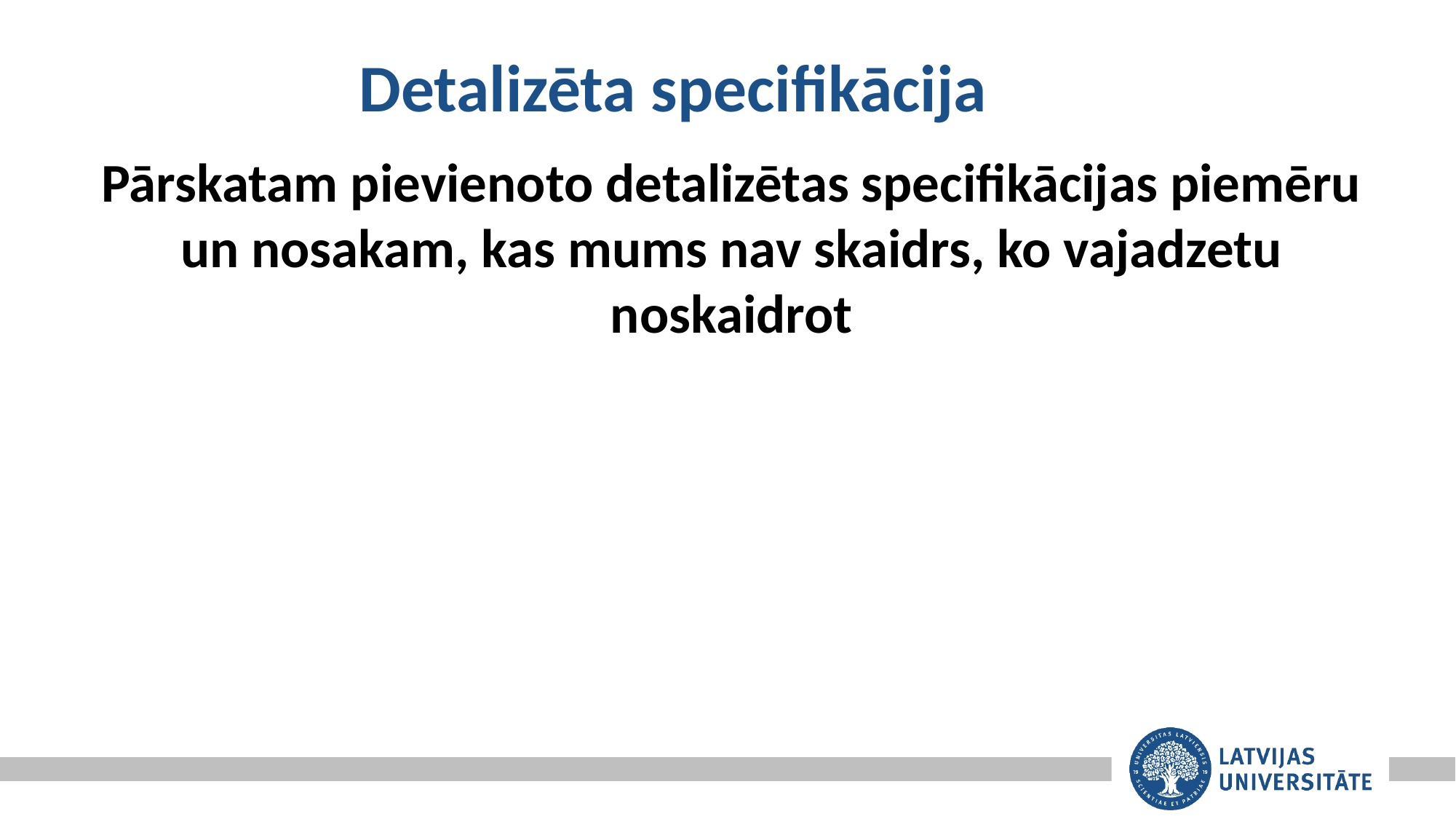

Detalizēta specifikācija
Pārskatam pievienoto detalizētas specifikācijas piemēru un nosakam, kas mums nav skaidrs, ko vajadzetu noskaidrot